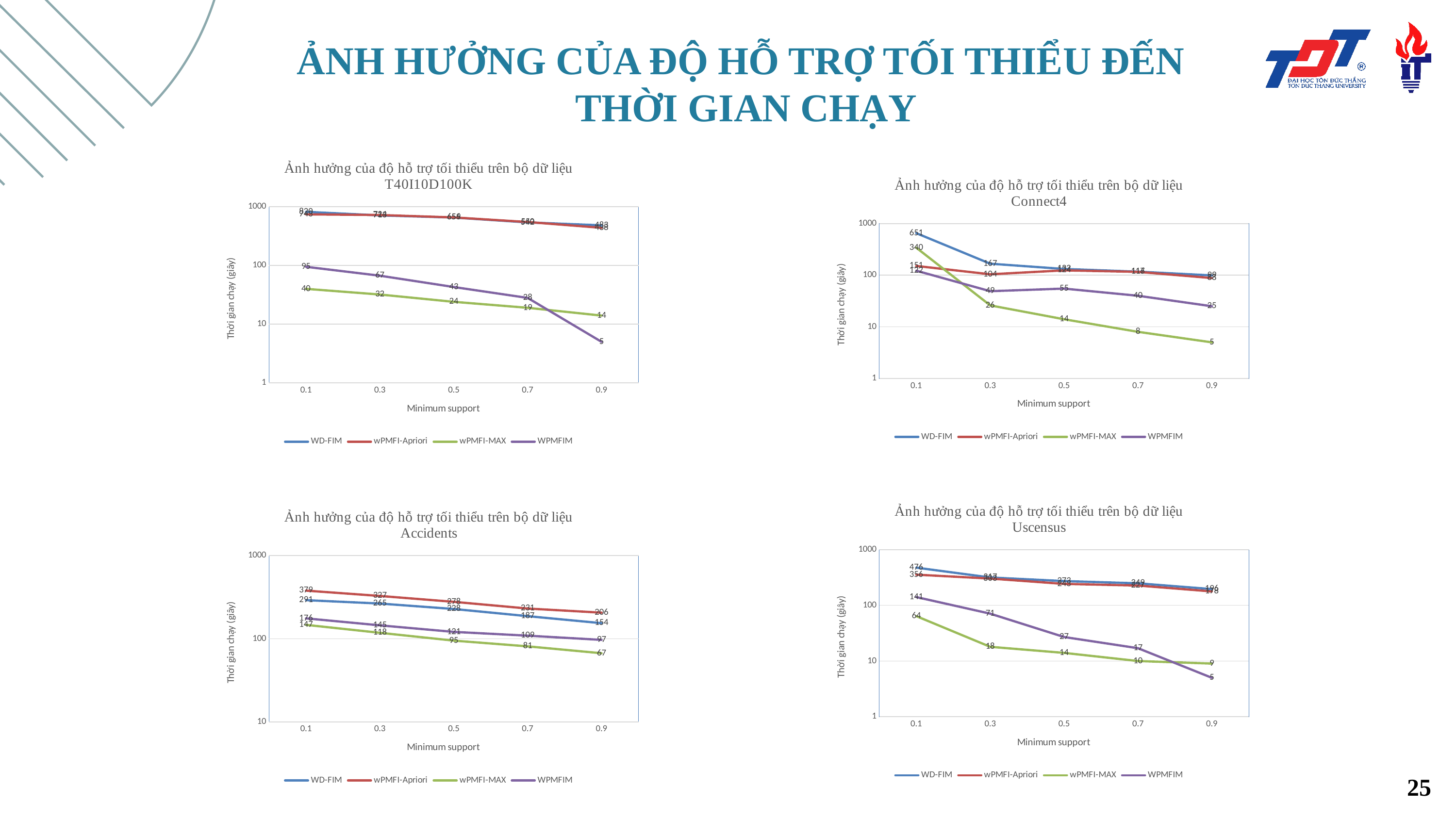

ẢNH HƯỞNG CỦA ĐỘ HỖ TRỢ TỐI THIỂU ĐẾN
THỜI GIAN CHẠY

### Chart: Ảnh hưởng của độ hỗ trợ tối thiểu trên bộ dữ liệu T40I10D100K

| Category | WD-FIM | wPMFI-Apriori | wPMFI-MAX | WPMFIM |
|---|---|---|---|---|
| 0.1 | 820.0 | 743.0 | 40.0 | 95.0 |
| 0.3 | 713.0 | 724.0 | 32.0 | 67.0 |
| 0.5 | 656.0 | 659.0 | 24.0 | 43.0 |
| 0.7 | 542.0 | 550.0 | 19.0 | 28.0 |
| 0.9 | 483.0 | 438.0 | 14.0 | 5.0 |

### Chart: Ảnh hưởng của độ hỗ trợ tối thiểu trên bộ dữ liệu Connect4

| Category | WD-FIM | wPMFI-Apriori | wPMFI-MAX | WPMFIM |
|---|---|---|---|---|
| 0.1 | 651.0 | 151.0 | 340.0 | 122.0 |
| 0.3 | 167.0 | 104.0 | 26.0 | 49.0 |
| 0.5 | 132.0 | 124.0 | 14.0 | 55.0 |
| 0.7 | 117.0 | 116.0 | 8.0 | 40.0 |
| 0.9 | 99.0 | 88.0 | 5.0 | 25.0 |

### Chart: Ảnh hưởng của độ hỗ trợ tối thiểu trên bộ dữ liệu Uscensus

| Category | WD-FIM | wPMFI-Apriori | wPMFI-MAX | WPMFIM |
|---|---|---|---|---|
| 0.1 | 476.0 | 356.0 | 64.0 | 141.0 |
| 0.3 | 317.0 | 303.0 | 18.0 | 71.0 |
| 0.5 | 273.0 | 243.0 | 14.0 | 27.0 |
| 0.7 | 249.0 | 227.0 | 10.0 | 17.0 |
| 0.9 | 196.0 | 178.0 | 9.0 | 5.0 |

### Chart: Ảnh hưởng của độ hỗ trợ tối thiểu trên bộ dữ liệu Accidents

| Category | WD-FIM | wPMFI-Apriori | wPMFI-MAX | WPMFIM |
|---|---|---|---|---|
| 0.1 | 291.0 | 379.0 | 147.0 | 176.0 |
| 0.3 | 265.0 | 327.0 | 118.0 | 145.0 |
| 0.5 | 228.0 | 278.0 | 95.0 | 121.0 |
| 0.7 | 187.0 | 231.0 | 81.0 | 109.0 |
| 0.9 | 154.0 | 206.0 | 67.0 | 97.0 |
25